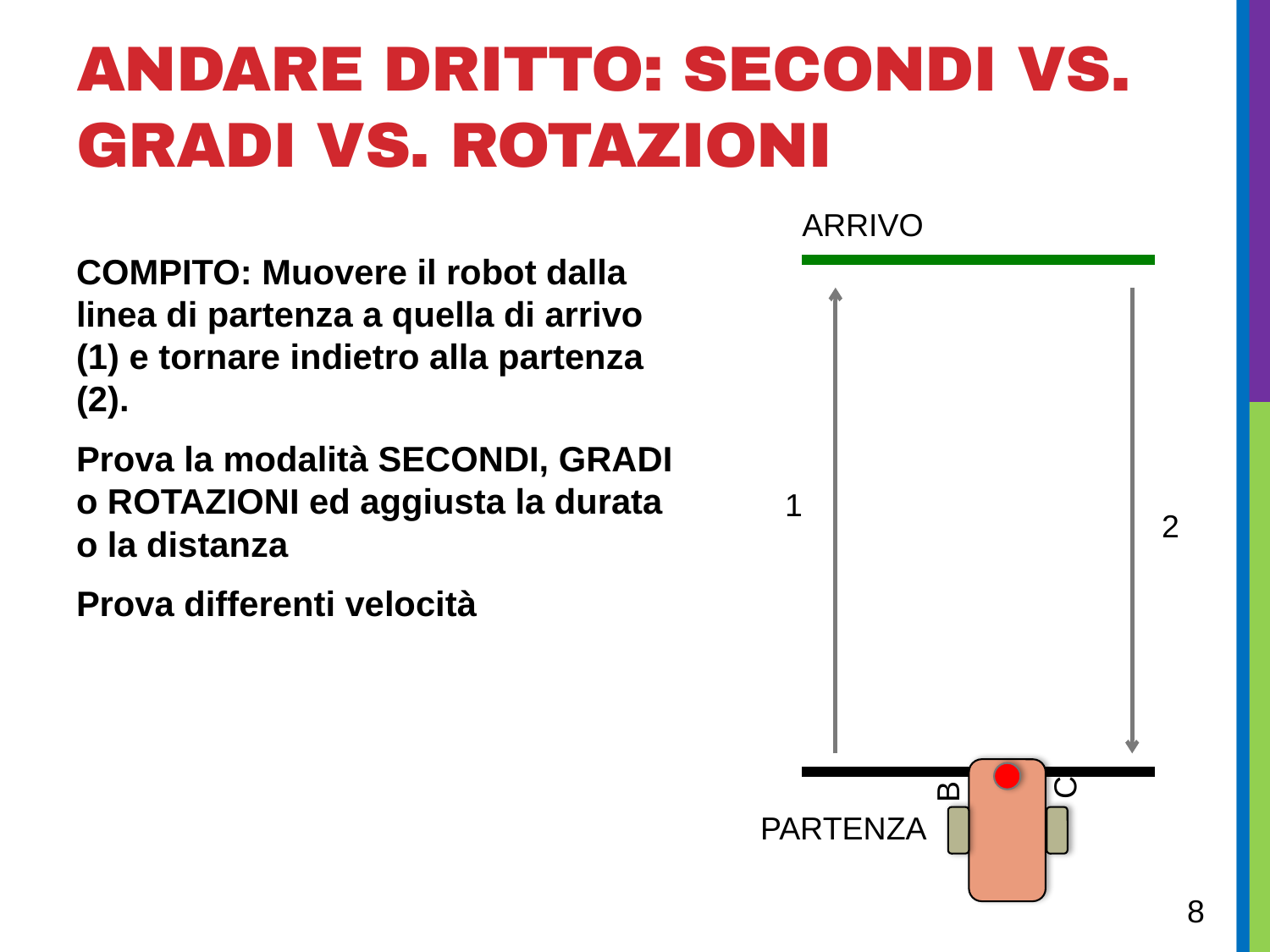

# ANDARE DRITTO: SecondI vs. GRADI vs. rotaZionI
ARRIVO
COMPITO: Muovere il robot dalla linea di partenza a quella di arrivo (1) e tornare indietro alla partenza (2).
Prova la modalità SECONDI, GRADI o ROTAZIONI ed aggiusta la durata o la distanza
Prova differenti velocità

1
2
B

C
PARTENZA
8